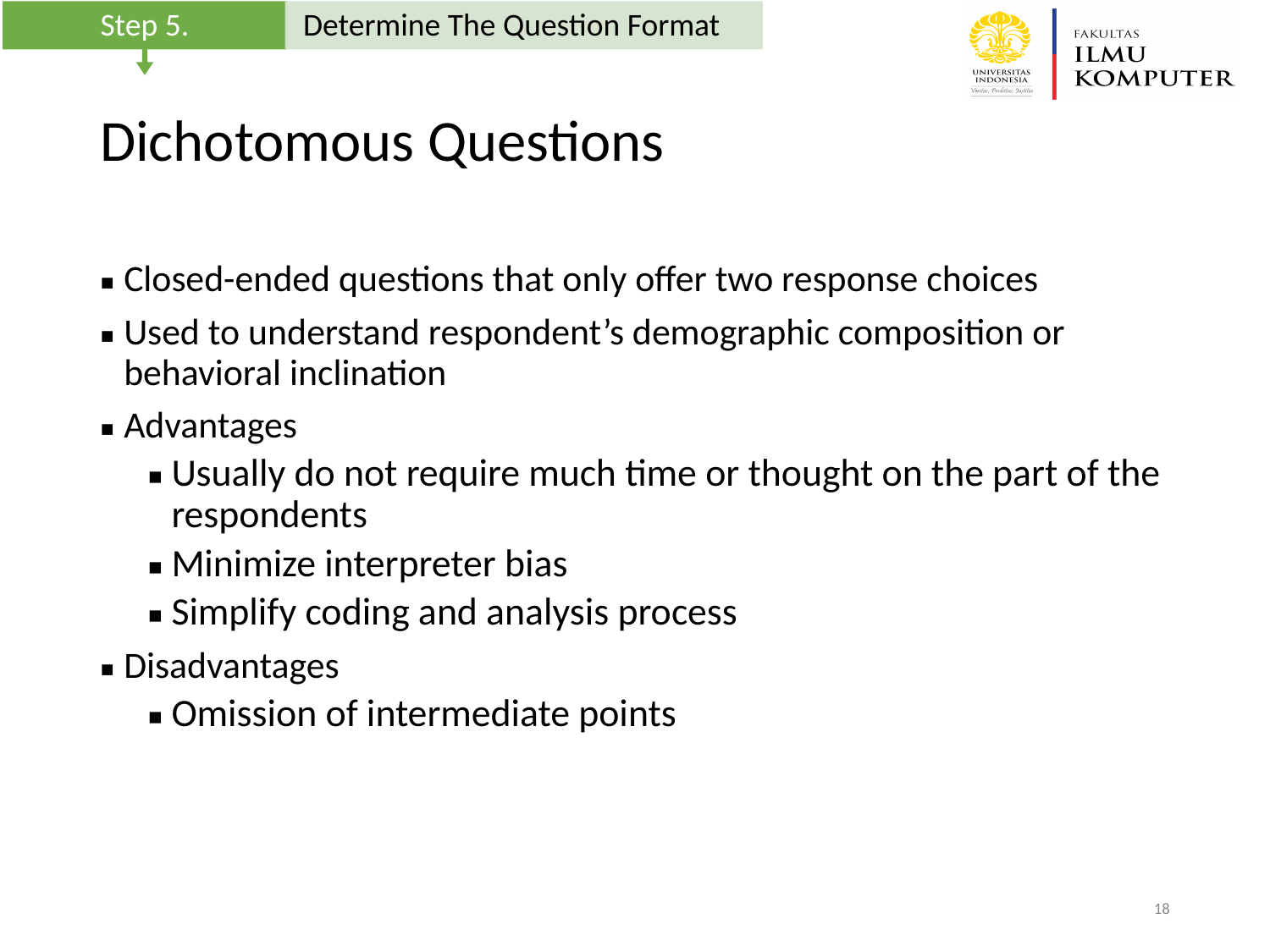

Step 5.

Determine The Question Format
# Dichotomous Questions
Closed-ended questions that only offer two response choices
Used to understand respondent’s demographic composition or behavioral inclination
Advantages
Usually do not require much time or thought on the part of the respondents
Minimize interpreter bias
Simplify coding and analysis process
Disadvantages
Omission of intermediate points

18